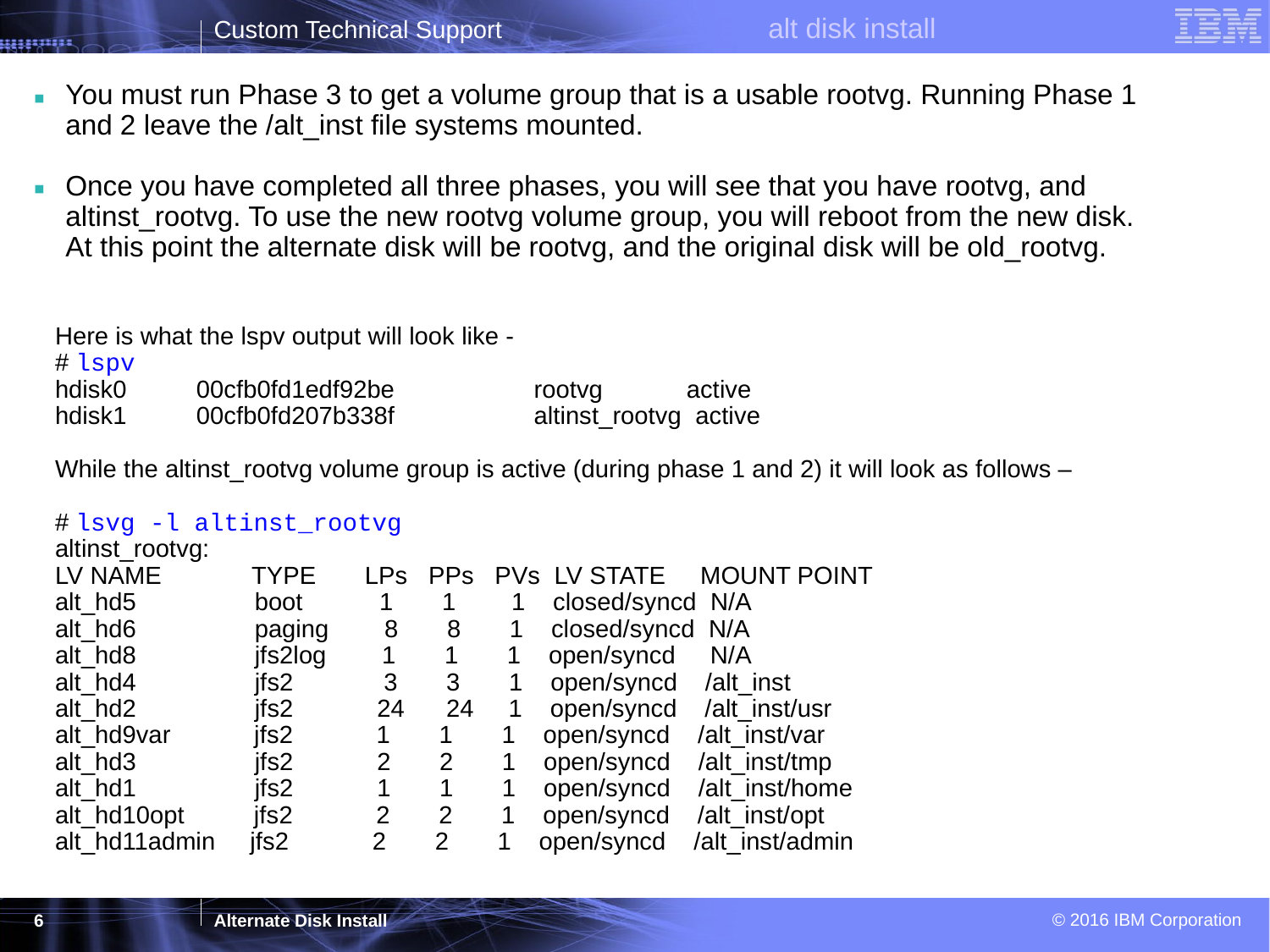

You must run Phase 3 to get a volume group that is a usable rootvg. Running Phase 1 and 2 leave the /alt_inst file systems mounted.

Once you have completed all three phases, you will see that you have rootvg, and altinst_rootvg. To use the new rootvg volume group, you will reboot from the new disk. At this point the alternate disk will be rootvg, and the original disk will be old_rootvg.
Here is what the lspv output will look like -
# lspv
hdisk0          00cfb0fd1edf92be                    rootvg            active
hdisk1          00cfb0fd207b338f                    altinst_rootvg  active

While the altinst_rootvg volume group is active (during phase 1 and 2) it will look as follows –

# lsvg -l altinst_rootvg
altinst_rootvg:
LV NAME             TYPE       LPs   PPs   PVs  LV STATE     MOUNT POINT
alt_hd5                 boot           1       1        1    closed/syncd  N/A
alt_hd6                 paging        8       8       1    closed/syncd  N/A
alt_hd8                 jfs2log        1       1       1    open/syncd     N/A
alt_hd4                 jfs2             3       3       1    open/syncd    /alt_inst
alt_hd2                 jfs2            24      24     1    open/syncd    /alt_inst/usr
alt_hd9var            jfs2            1       1       1    open/syncd    /alt_inst/var
alt_hd3                 jfs2            2       2       1    open/syncd    /alt_inst/tmp
alt_hd1                 jfs2            1       1       1    open/syncd    /alt_inst/home
alt_hd10opt          jfs2            2       2       1    open/syncd    /alt_inst/opt
alt_hd11admin     jfs2            2       2       1    open/syncd    /alt_inst/admin
6